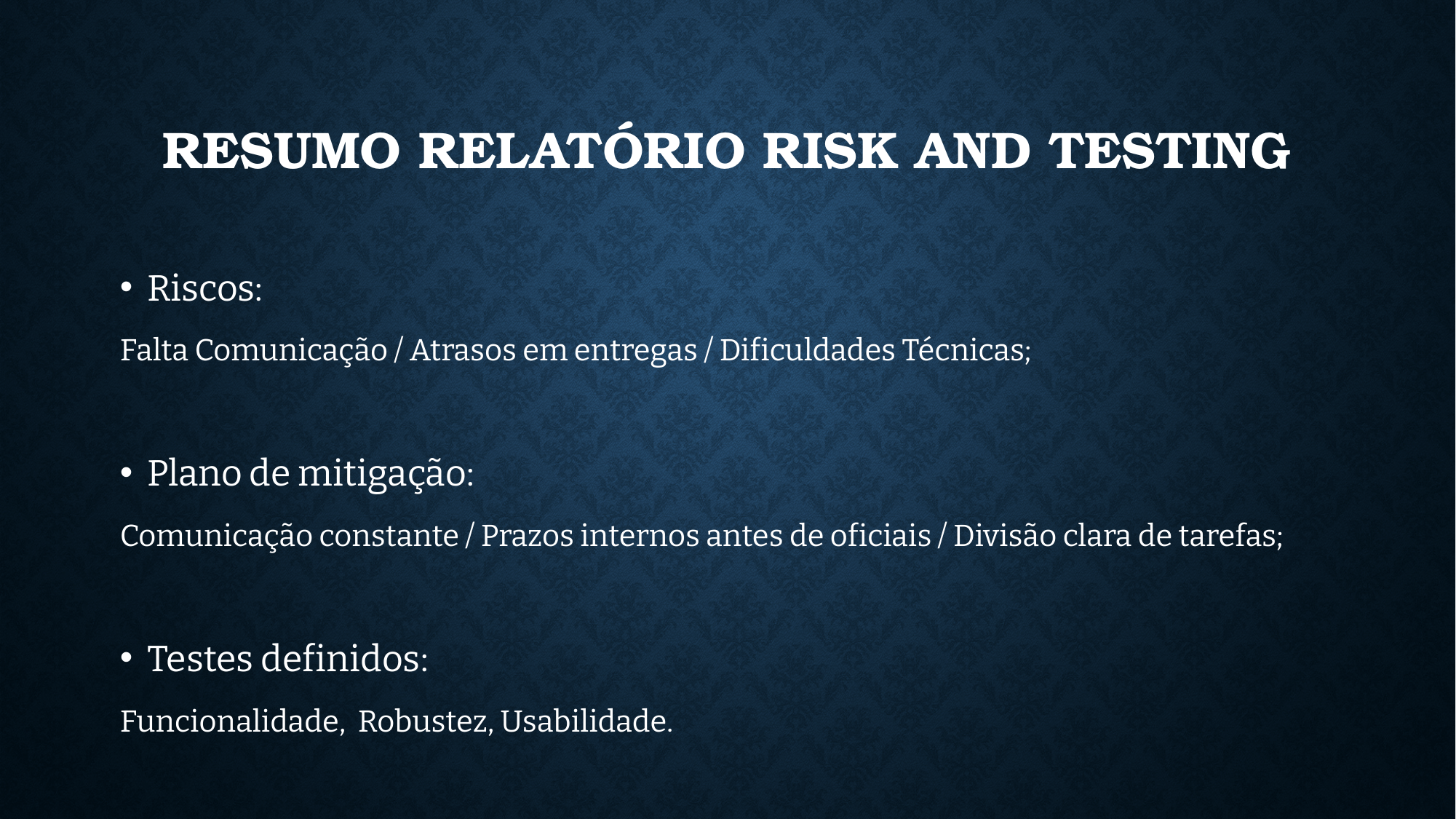

# Resumo relatório Risk and Testing
Riscos:
Falta Comunicação / Atrasos em entregas / Dificuldades Técnicas;

Plano de mitigação:
Comunicação constante / Prazos internos antes de oficiais / Divisão clara de tarefas;

Testes definidos:
Funcionalidade,  Robustez, Usabilidade.